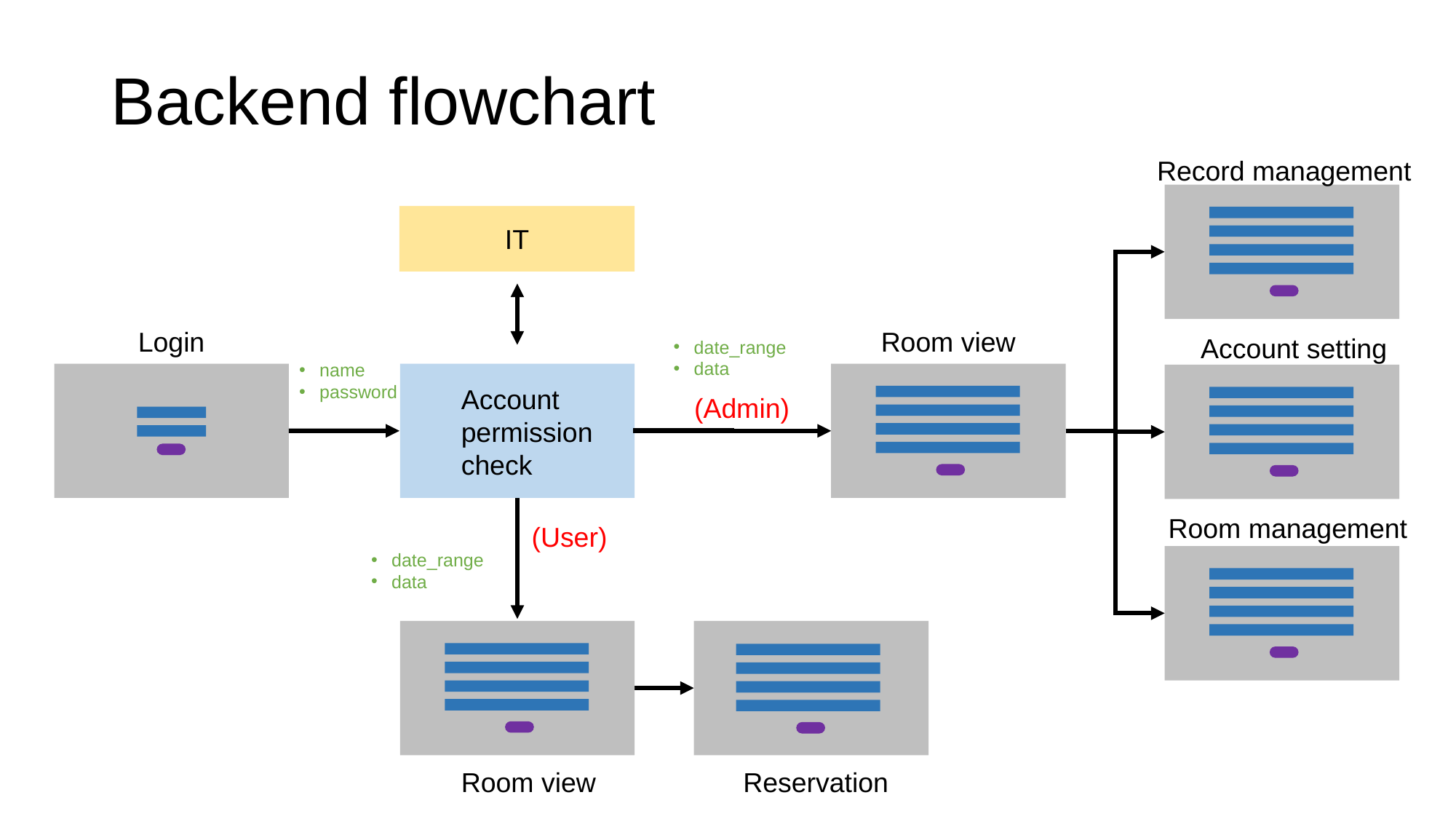

# Backend flowchart
Record management

IT

Room view
Login
Account setting
date_range
data
name
password

Account
permission
check
(Admin)

Room management
(User)
date_range
data

Room view
Reservation